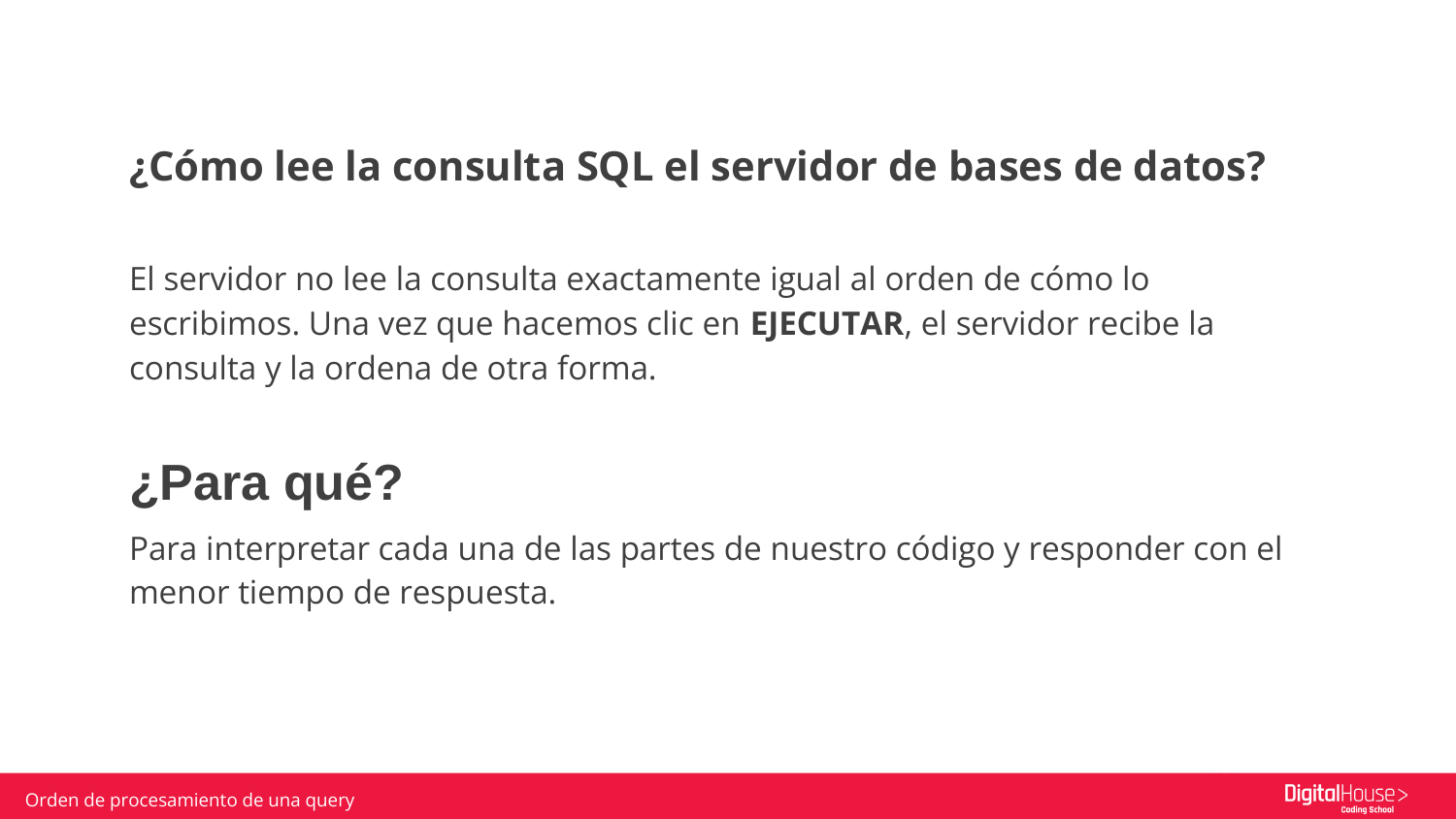

¿Cómo lee la consulta SQL el servidor de bases de datos?

El servidor no lee la consulta exactamente igual al orden de cómo lo escribimos. Una vez que hacemos clic en EJECUTAR, el servidor recibe la consulta y la ordena de otra forma.

¿Para qué?
Para interpretar cada una de las partes de nuestro código y responder con el menor tiempo de respuesta.